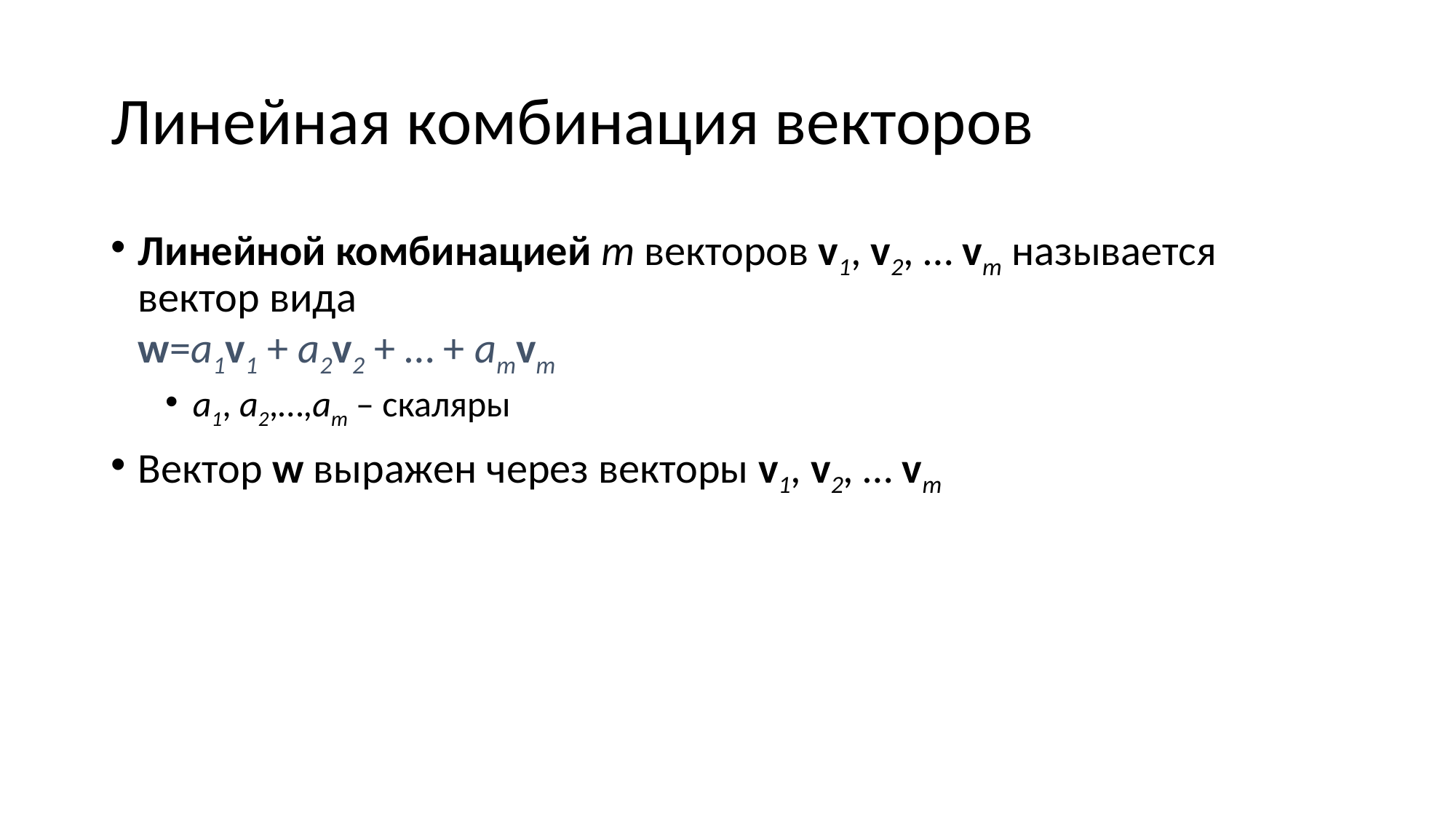

# Линейная комбинация векторов
Линейной комбинацией m векторов v1, v2, … vm называется вектор вида
w=a1v1 + a2v2 + … + amvm
a1, a2,…,am – скаляры
Вектор w выражен через векторы v1, v2, … vm